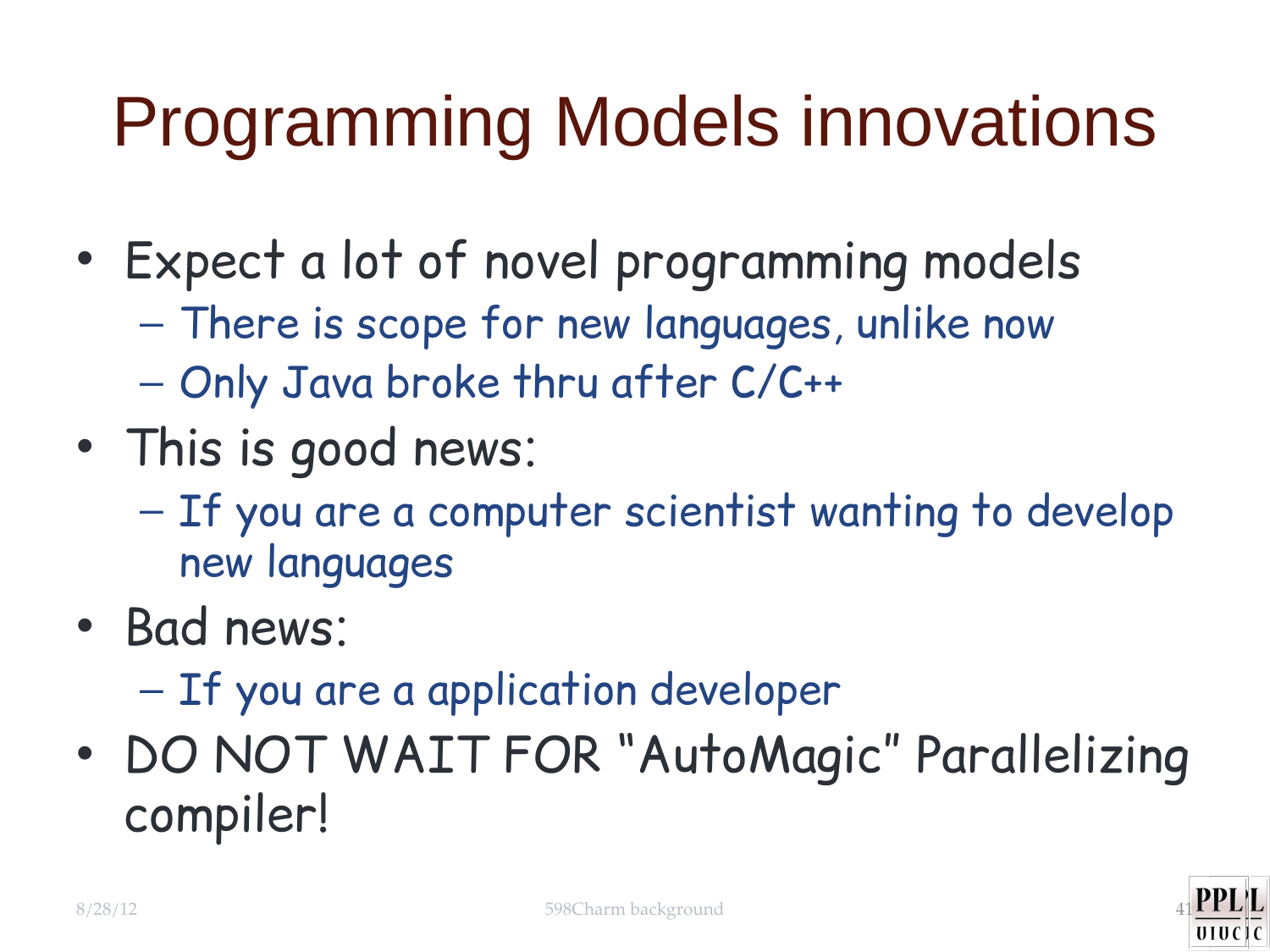

# Programming Models innovations
Expect a lot of novel programming models
There is scope for new languages, unlike now
Only Java broke thru after C/C++
This is good news:
If you are a computer scientist wanting to develop new languages
Bad news:
If you are a application developer
DO NOT WAIT FOR “AutoMagic” Parallelizing compiler!
8/28/12
598Charm background
41